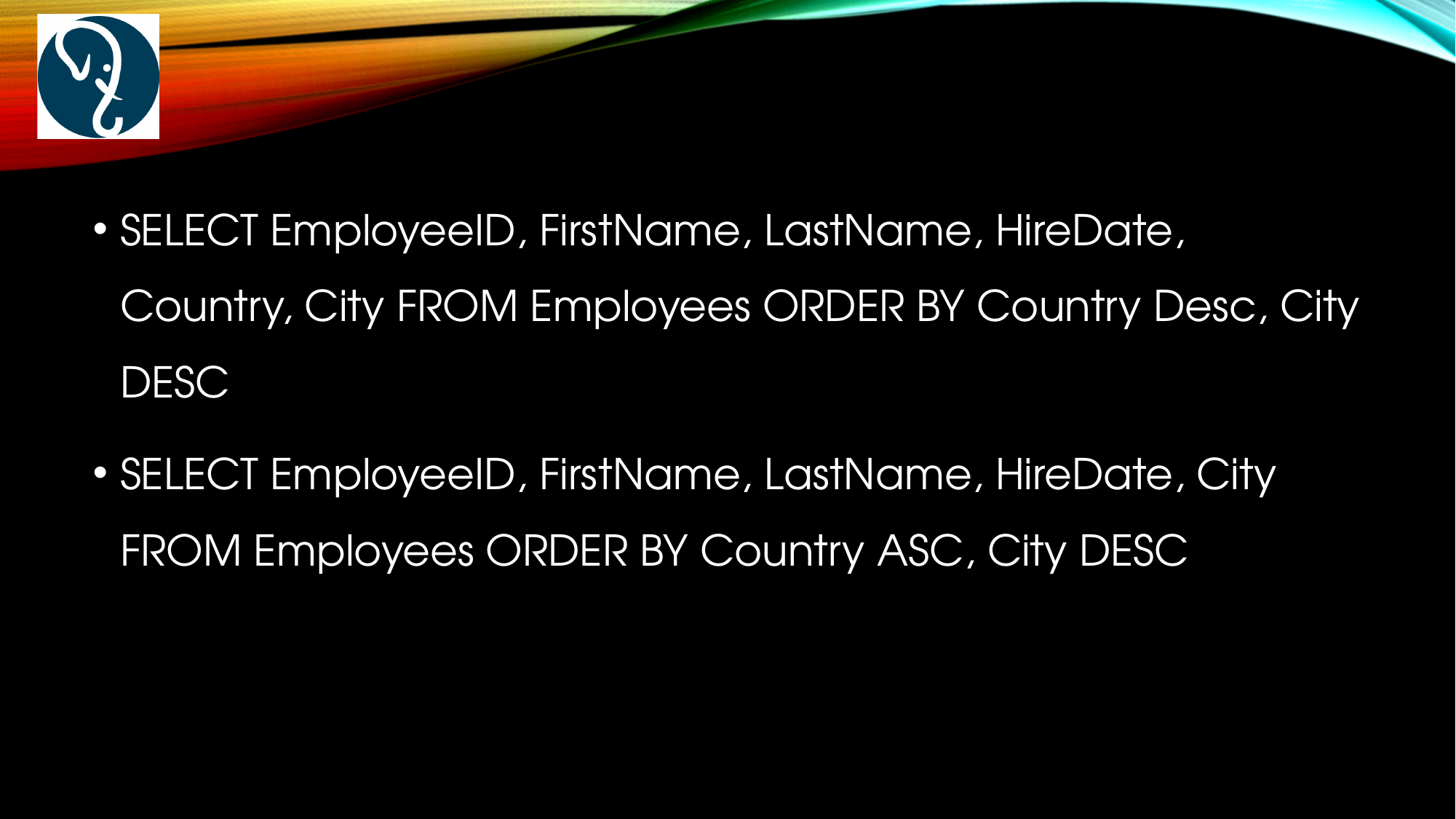

SELECT EmployeeID, FirstName, LastName, HireDate, Country, City FROM Employees ORDER BY Country Desc, City DESC
SELECT EmployeeID, FirstName, LastName, HireDate, City FROM Employees ORDER BY Country ASC, City DESC